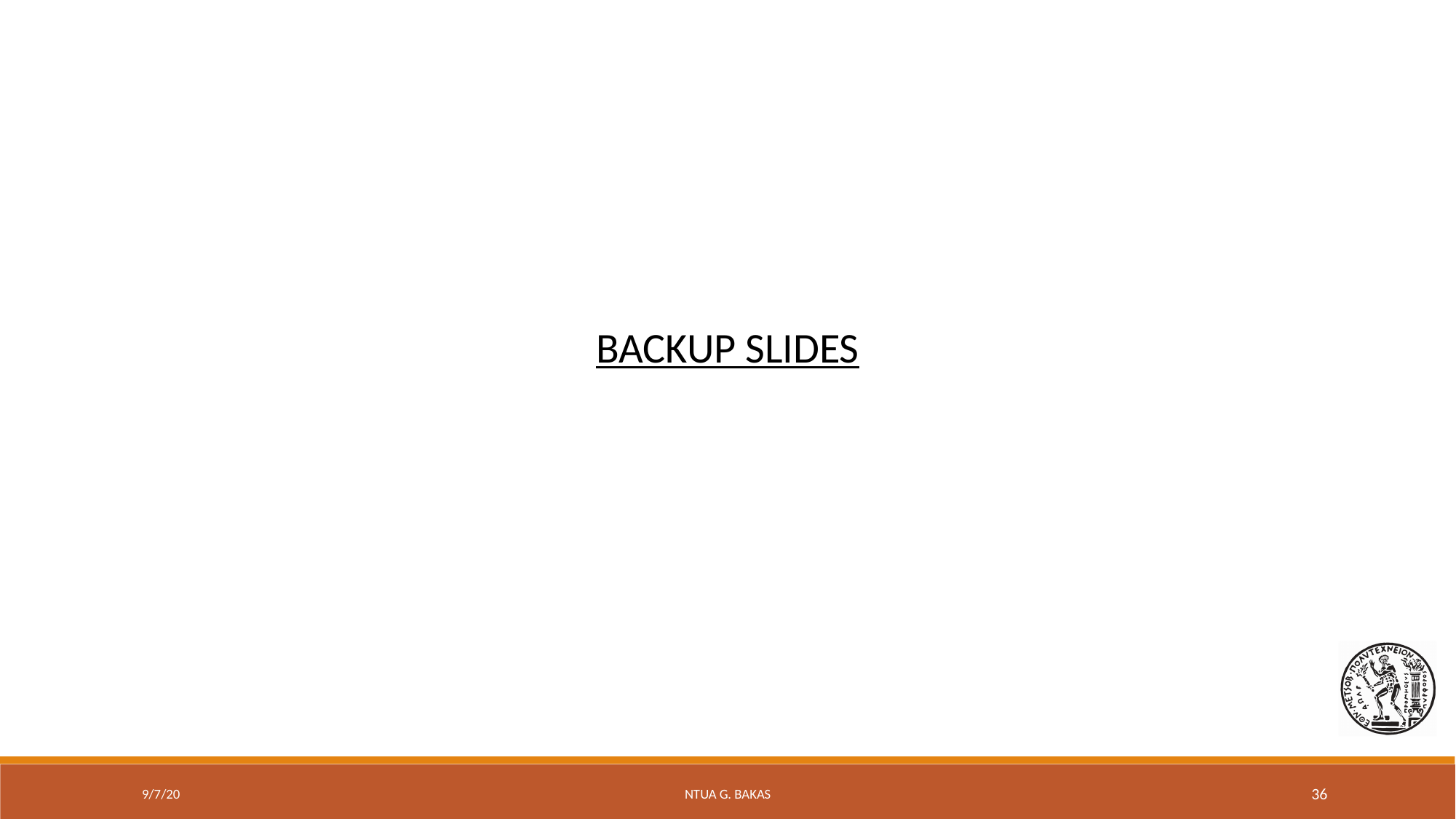

BACKUP SLIDES
9/7/20
NTUA G. Bakas
36